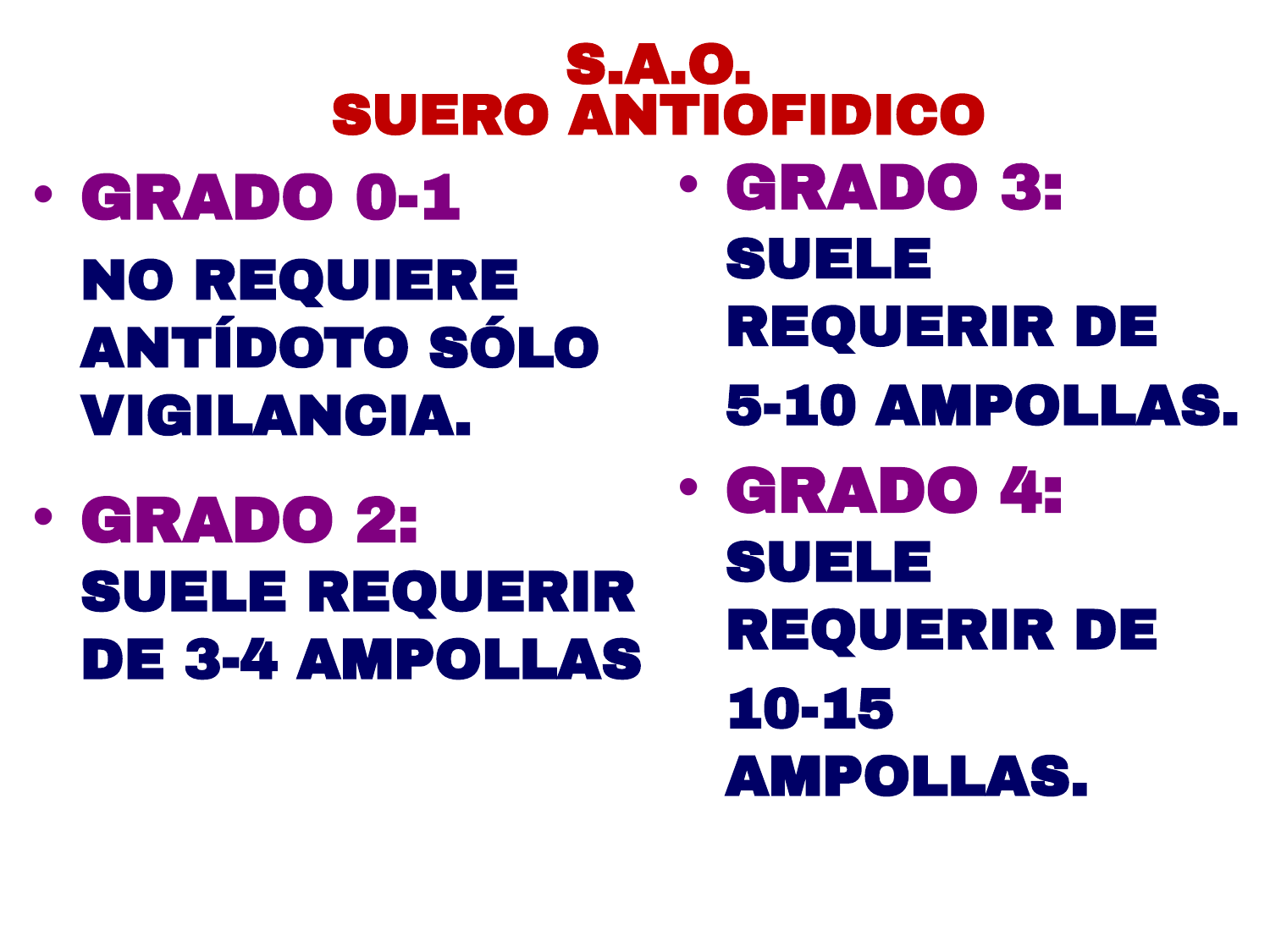

# S.A.O. SUERO ANTIOFIDICO
GRADO 3: SUELE REQUERIR DE
	5-10 AMPOLLAS.
GRADO 4: SUELE REQUERIR DE
	10-15 AMPOLLAS.
GRADO 0-1
	NO REQUIERE ANTÍDOTO SÓLO VIGILANCIA.

GRADO 2:  SUELE REQUERIR DE 3-4 AMPOLLAS